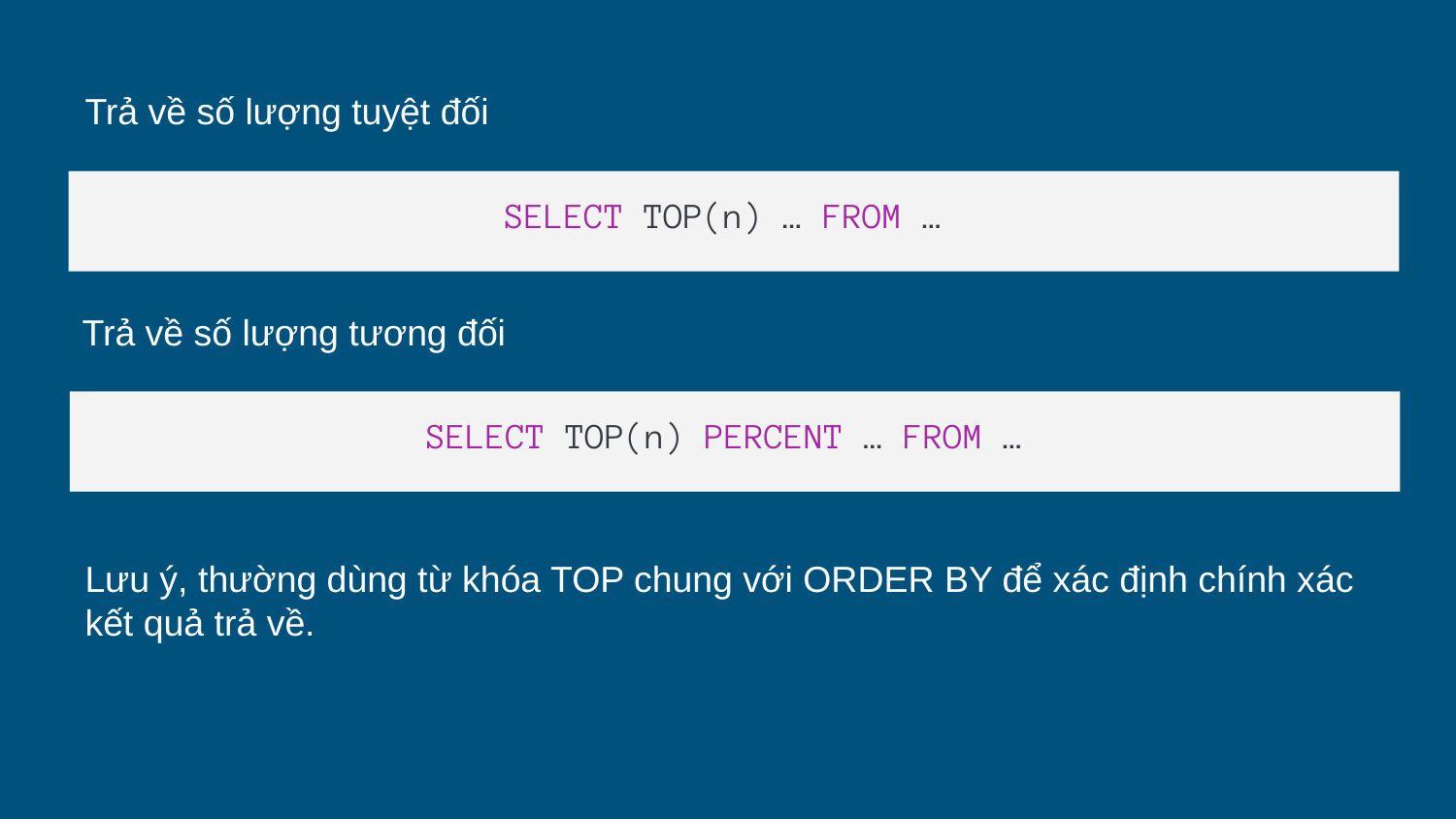

Trả về số lượng tuyệt đối
SELECT TOP(n) … FROM …
Trả về số lượng tương đối
SELECT TOP(n) PERCENT … FROM …
Lưu ý, thường dùng từ khóa TOP chung với ORDER BY để xác định chính xác kết quả trả về.